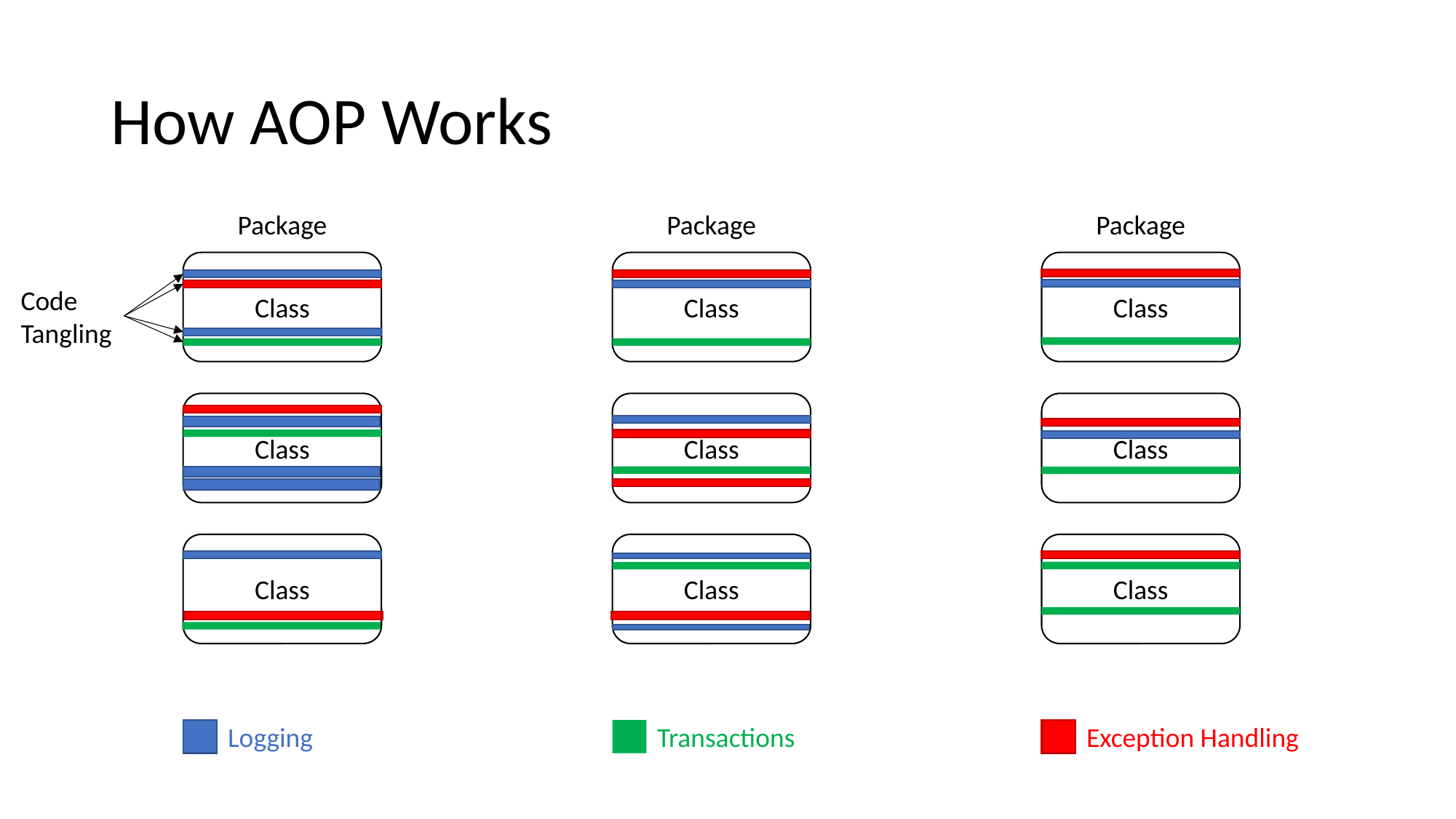

# How AOP Works
Package
Package
Package
Class
Class
Class

Code Tangling

Class
Class
Class

Class
Class
Class

Logging
Transactions
Exception Handling